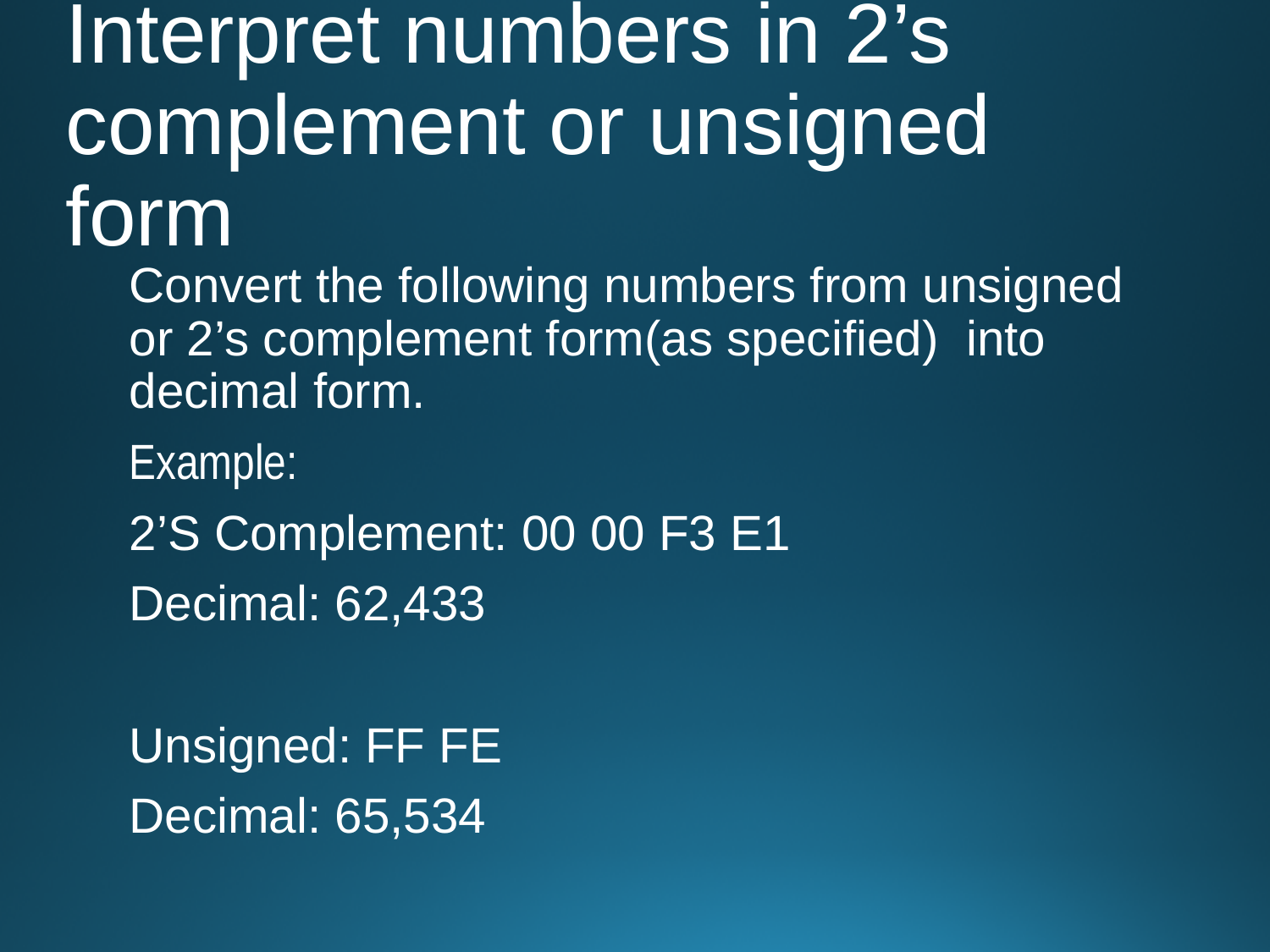

# Interpret numbers in 2’s complement or unsigned form
Convert the following numbers from unsigned or 2’s complement form(as specified)  into decimal form.
Example:
2’S Complement: 00 00 F3 E1
Decimal: 62,433

Unsigned: FF FE
Decimal: 65,534